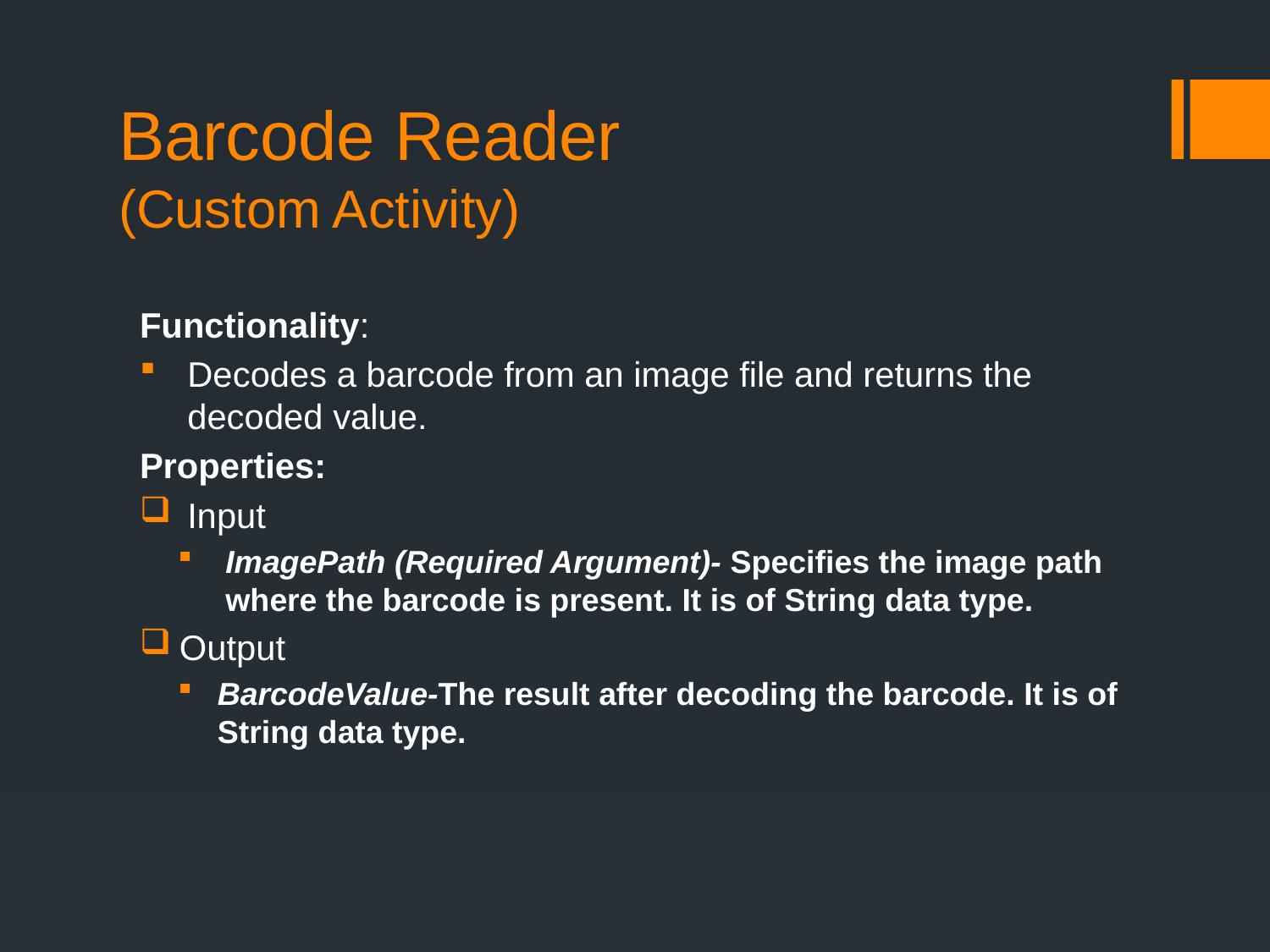

# Barcode Reader (Custom Activity)
Functionality:
Decodes a barcode from an image file and returns the decoded value.
Properties:
Input
ImagePath (Required Argument)- Specifies the image path where the barcode is present. It is of String data type.
Output
BarcodeValue-The result after decoding the barcode. It is of String data type.